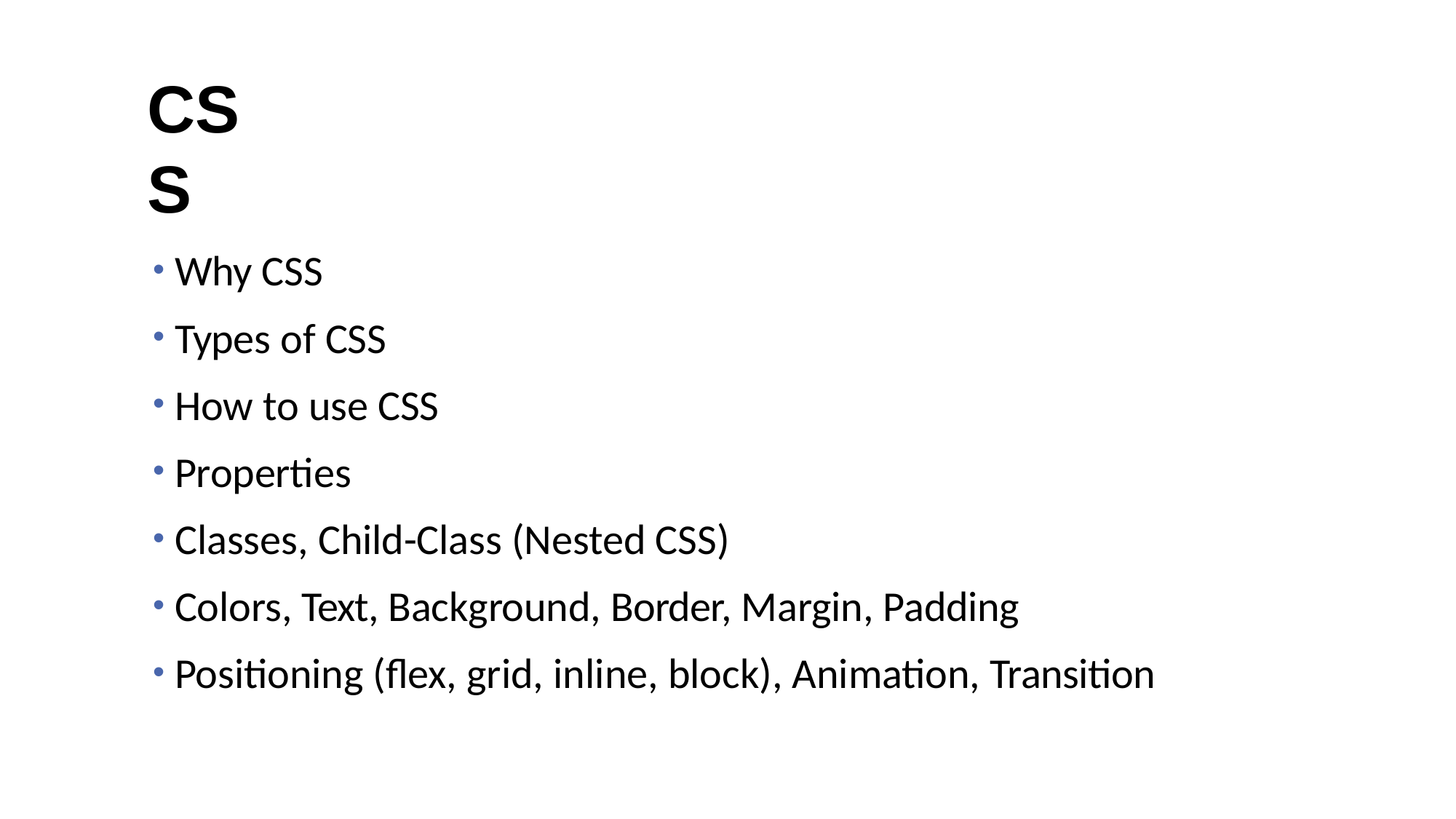

# CSS
Why CSS
Types of CSS
How to use CSS
Properties
Classes, Child-Class (Nested CSS)
Colors, Text, Background, Border, Margin, Padding
Positioning (flex, grid, inline, block), Animation, Transition